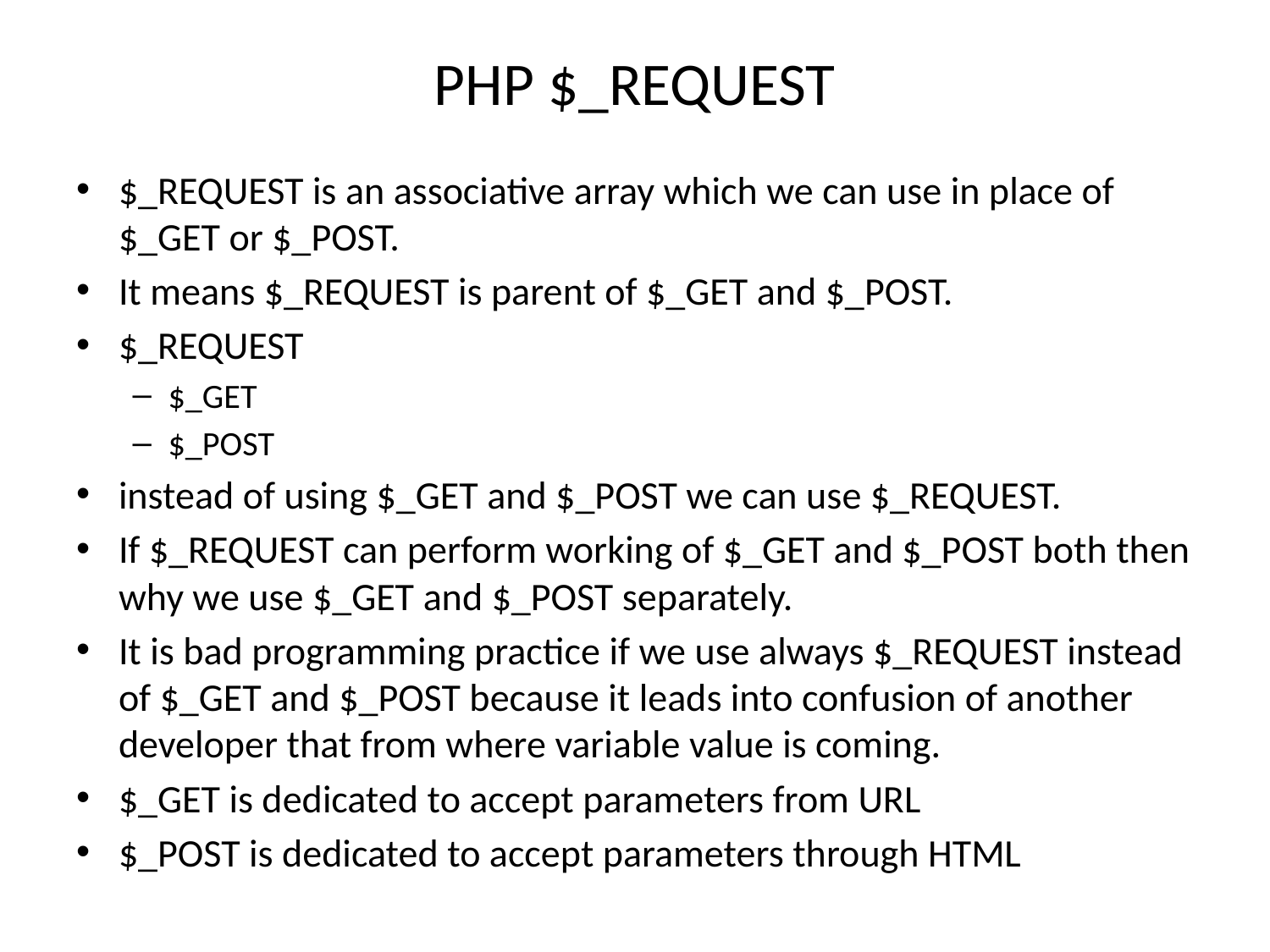

# PHP $_REQUEST
$_REQUEST is an associative array which we can use in place of $_GET or $_POST.
It means $_REQUEST is parent of $_GET and $_POST.
$_REQUEST
$_GET
$_POST
instead of using $_GET and $_POST we can use $_REQUEST.
If $_REQUEST can perform working of $_GET and $_POST both then why we use $_GET and $_POST separately.
It is bad programming practice if we use always $_REQUEST instead of $_GET and $_POST because it leads into confusion of another developer that from where variable value is coming.
$_GET is dedicated to accept parameters from URL
$_POST is dedicated to accept parameters through HTML